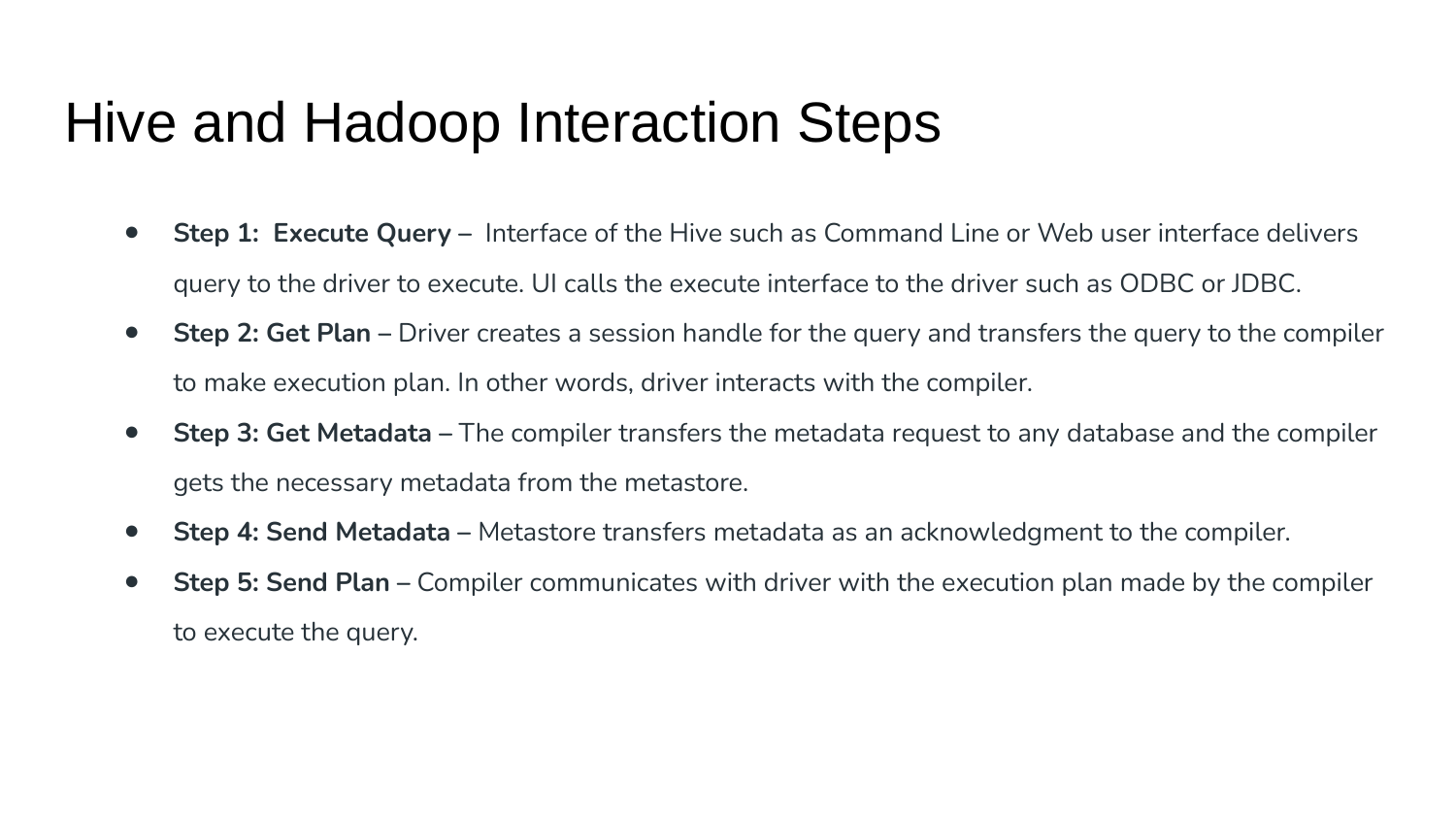

# Hive and Hadoop Interaction Steps
Step 1:  Execute Query –  Interface of the Hive such as Command Line or Web user interface delivers query to the driver to execute. UI calls the execute interface to the driver such as ODBC or JDBC.
Step 2: Get Plan – Driver creates a session handle for the query and transfers the query to the compiler to make execution plan. In other words, driver interacts with the compiler.
Step 3: Get Metadata – The compiler transfers the metadata request to any database and the compiler gets the necessary metadata from the metastore.
Step 4: Send Metadata – Metastore transfers metadata as an acknowledgment to the compiler.
Step 5: Send Plan – Compiler communicates with driver with the execution plan made by the compiler to execute the query.